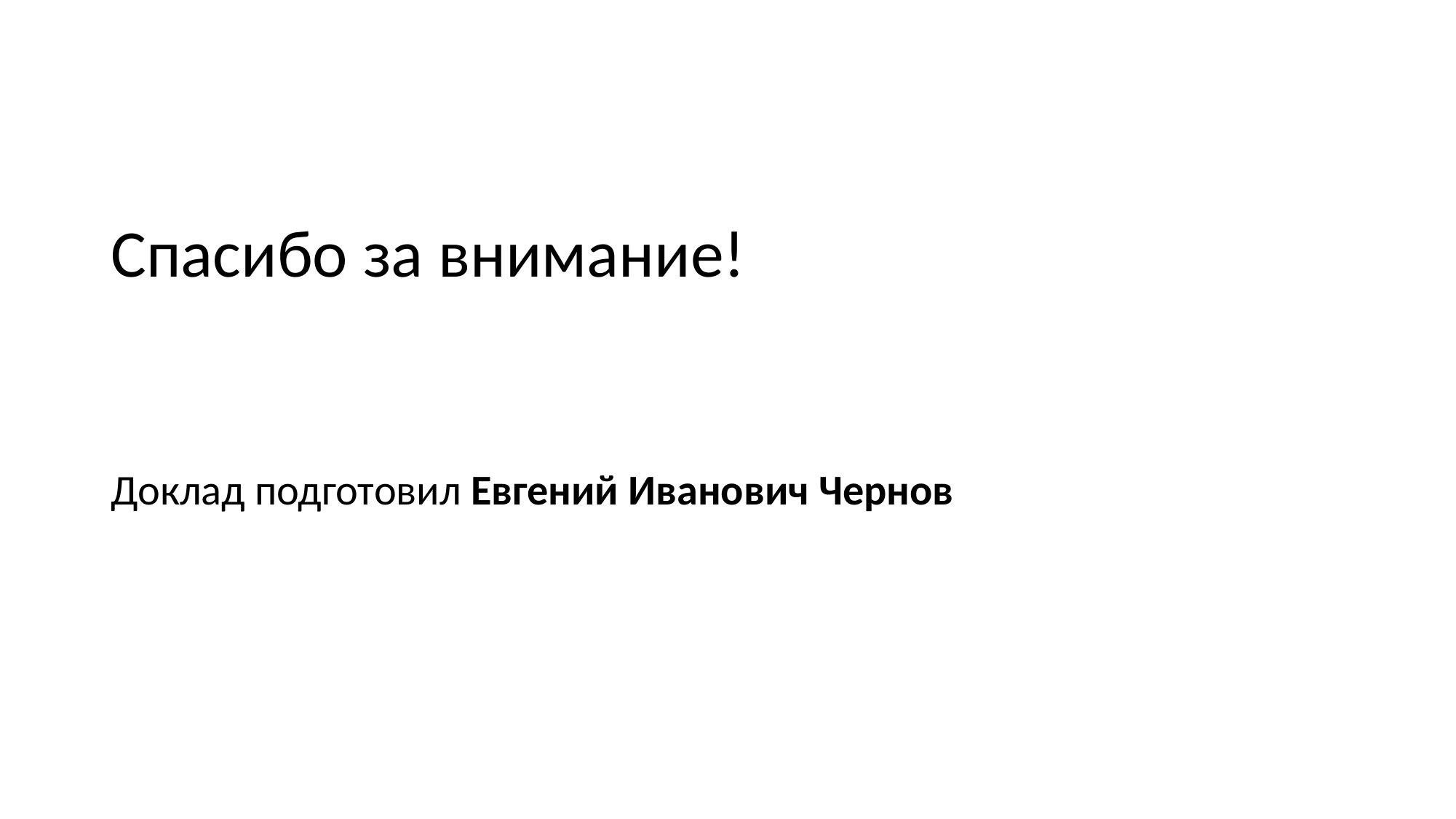

# Спасибо за внимание!
Доклад подготовил Евгений Иванович Чернов